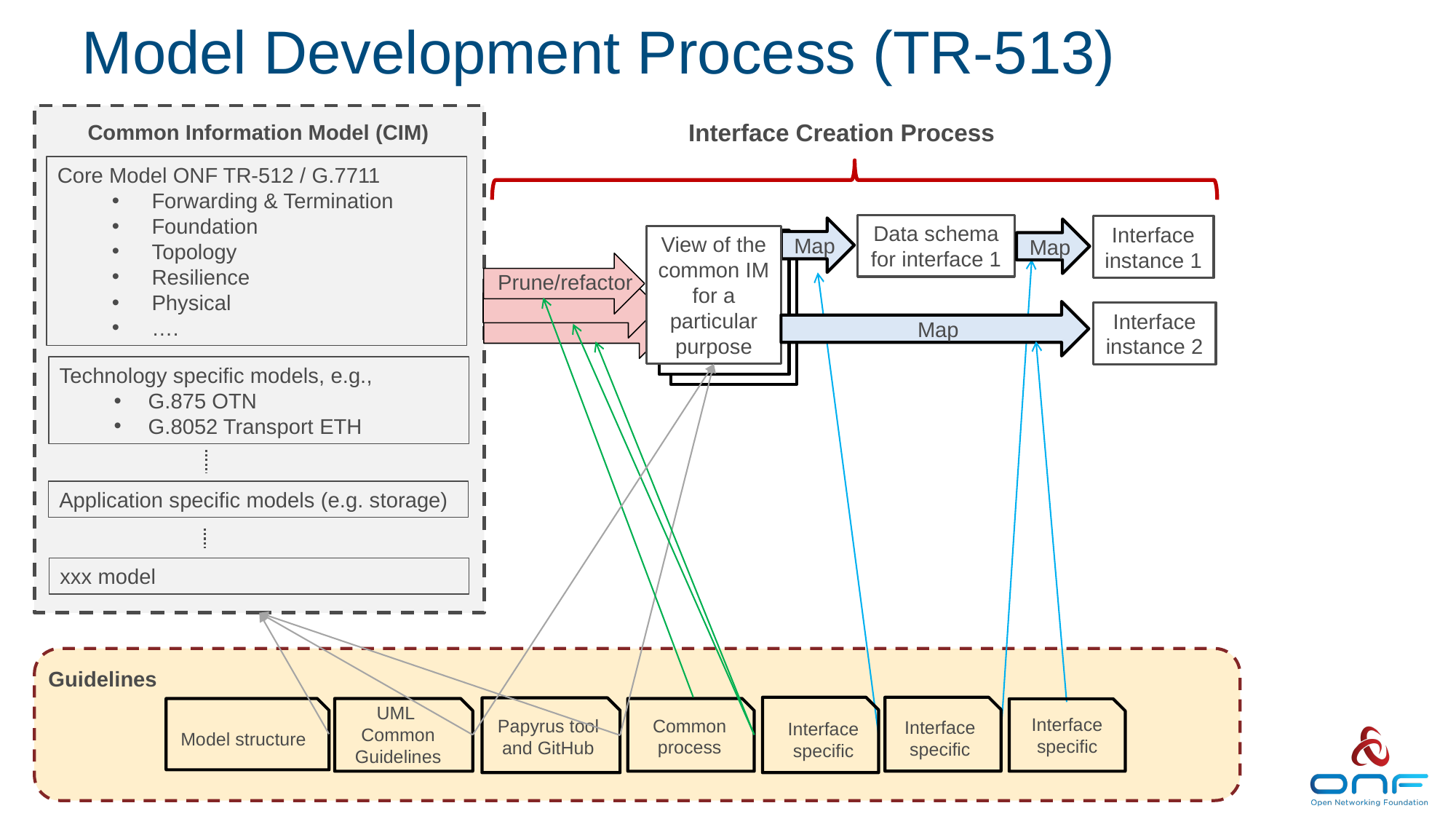

# Model Development Process (TR-513)

Interface Creation Process
Common Information Model (CIM)
Core Model ONF TR-512 / G.7711
 Forwarding & Termination
 Foundation
 Topology
 Resilience
 Physical
 ….
Data schema
for interface 1
Interface
instance 1

Map

Map
View of the common IM for a particular purpose

Prune/refactor

Map
Interface instance 2
Technology specific models, e.g.,
G.875 OTN
G.8052 Transport ETH
Application specific models (e.g. storage)
xxx model

Guidelines
UML
Common Guidelines

Model structure

Interface specific
Common process
Papyrus tool and GitHub
Interface specific
Interface specific